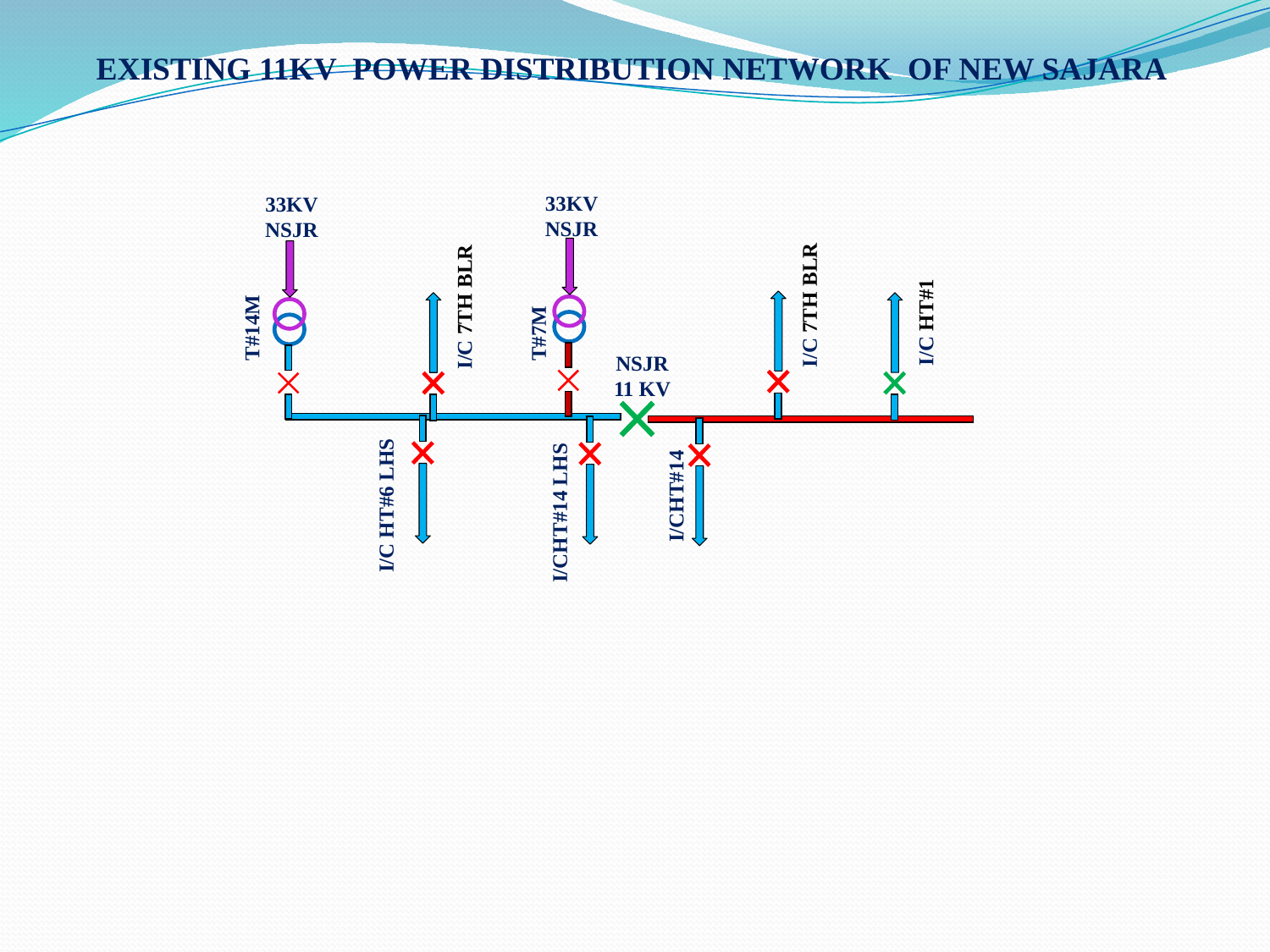

EXISTING 11KV  POWER DISTRIBUTION NETWORK  OF NEW SAJARA
33KV NSJR
33KV NSJR

I/C 7TH BLR

I/C 7TH BLR

I/C HT#1

T#14M
T#7M

NSJR
11 KV

I/CHT#14

I/C HT#6 LHS

I/CHT#14 LHS